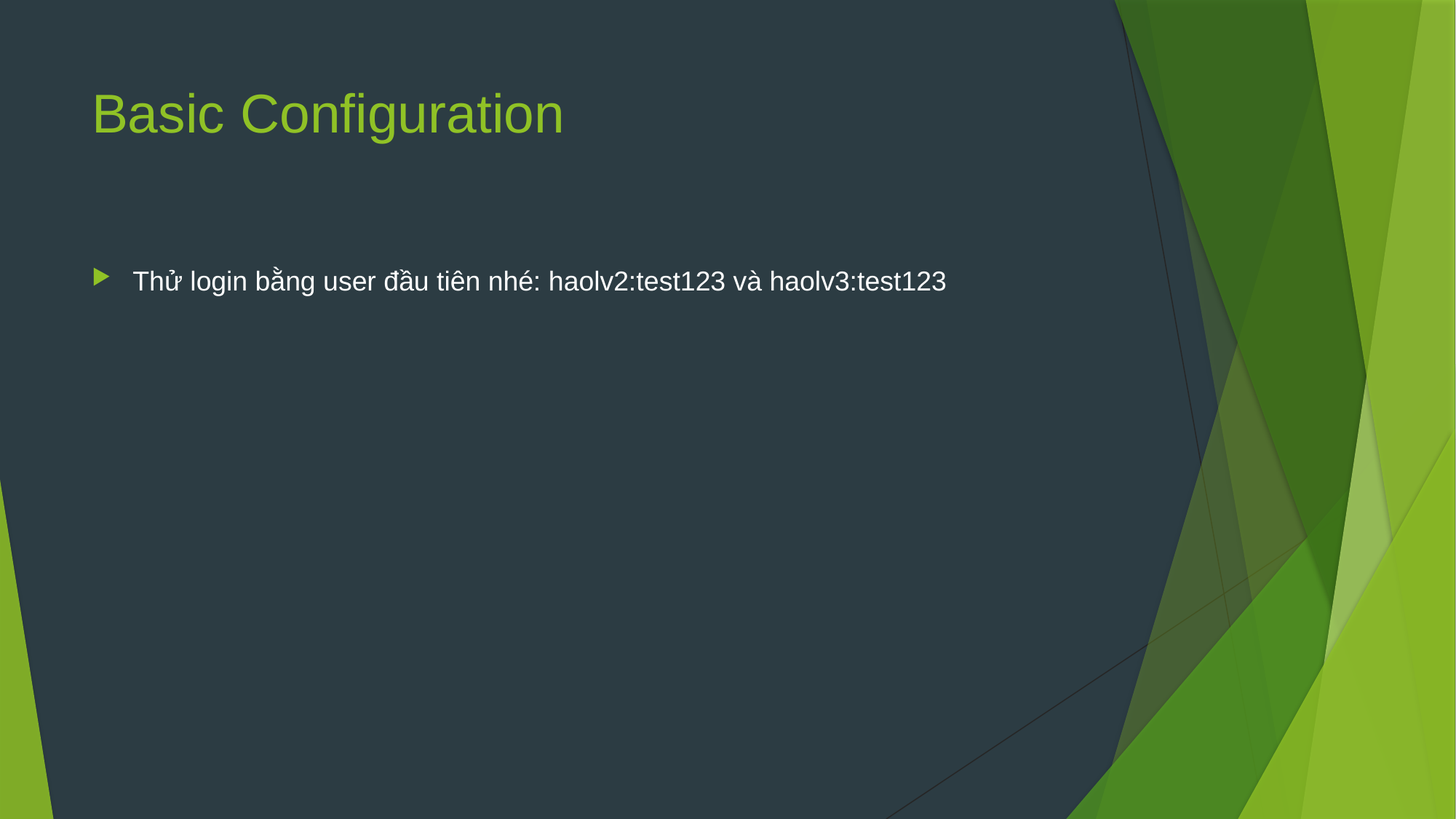

# Basic Configuration
Thử login bằng user đầu tiên nhé: haolv2:test123 và haolv3:test123